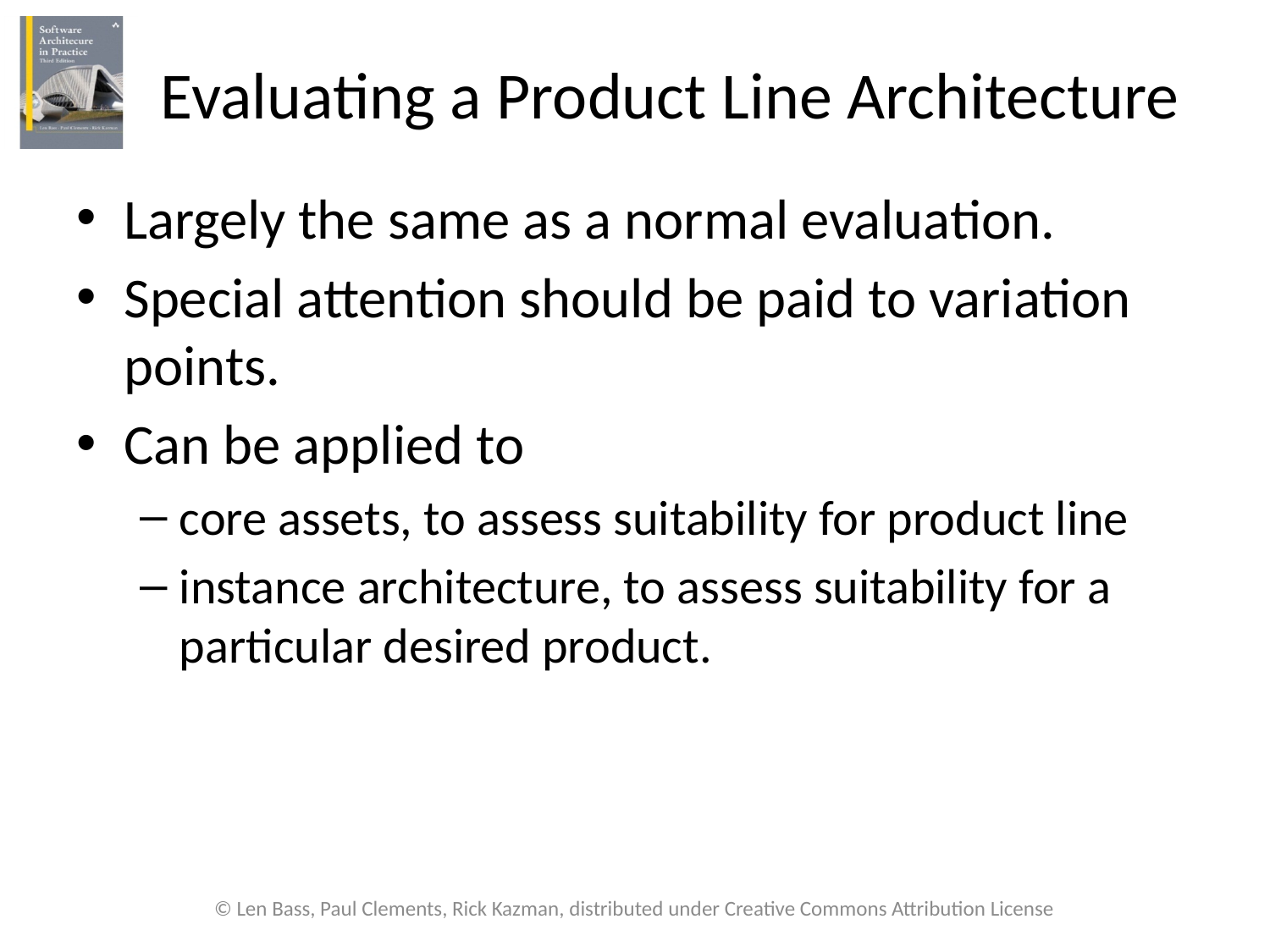

# Evaluating a Product Line Architecture
Largely the same as a normal evaluation.
Special attention should be paid to variation points.
Can be applied to
core assets, to assess suitability for product line
instance architecture, to assess suitability for a particular desired product.
© Len Bass, Paul Clements, Rick Kazman, distributed under Creative Commons Attribution License